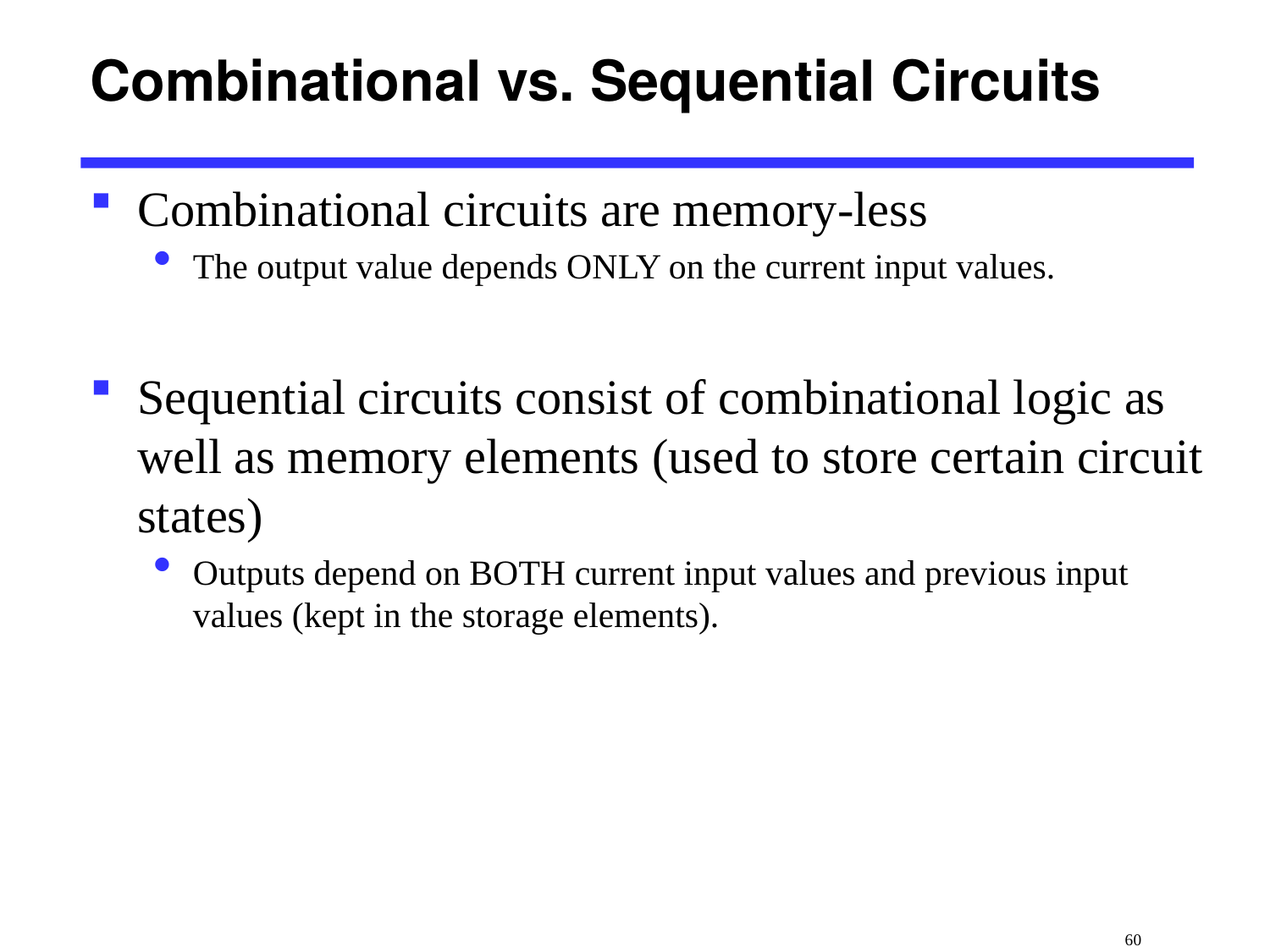

# Combinational vs. Sequential Circuits
Combinational circuits are memory-less
The output value depends ONLY on the current input values.

Sequential circuits consist of combinational logic as well as memory elements (used to store certain circuit states)
Outputs depend on BOTH current input values and previous input values (kept in the storage elements).
                           60